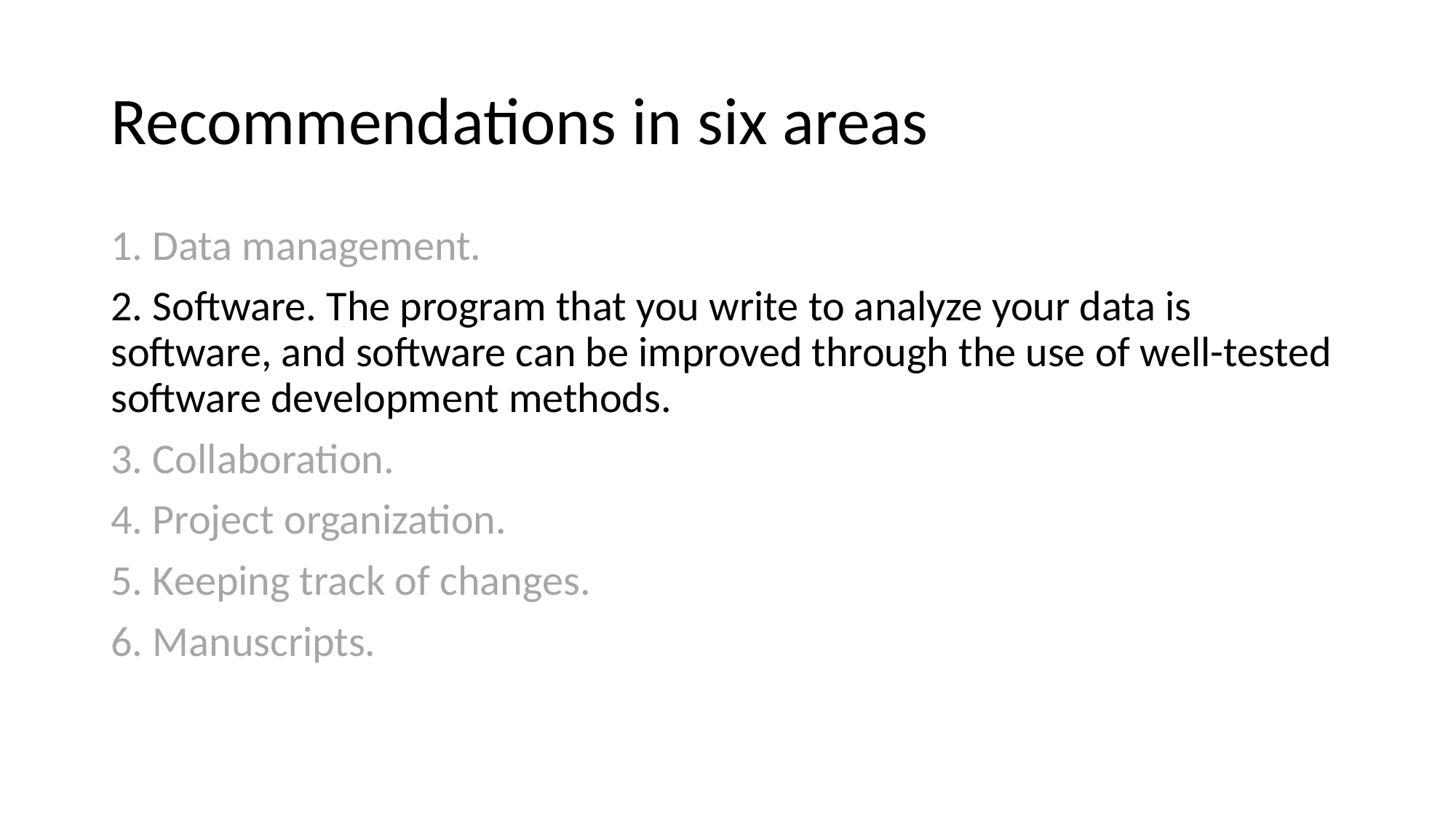

# Recommendations in six areas
1. Data management.
2. Software. The program that you write to analyze your data is software, and software can be improved through the use of well-tested software development methods.
3. Collaboration.
4. Project organization.
5. Keeping track of changes.
6. Manuscripts.